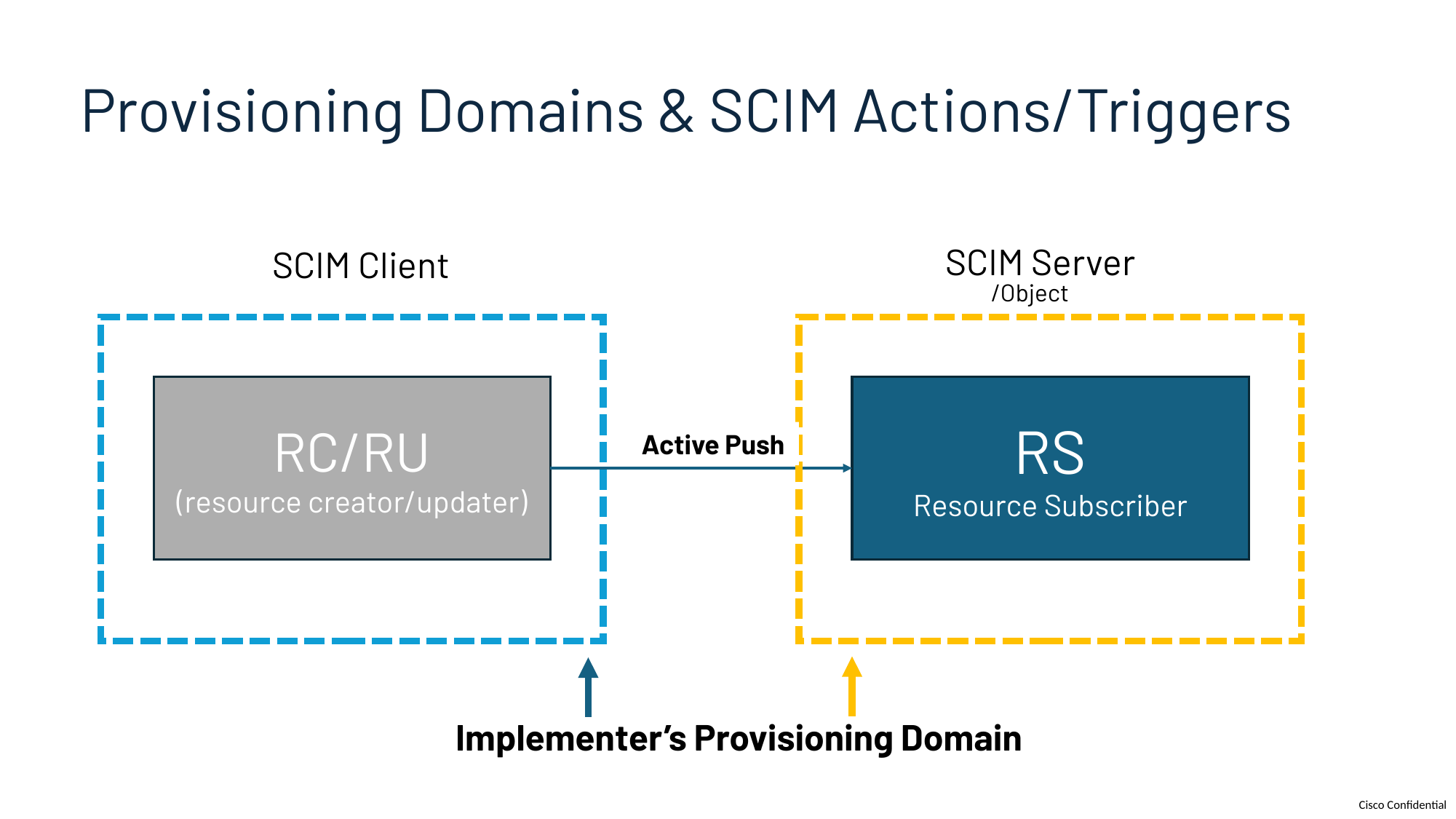

# Provisioning Domains & SCIM Actions/Triggers
SCIM Server
SCIM Client
/Object

RC/RU
(resource creator/updater)
RS
Resource Subscriber
Active Push
Implementer’s Provisioning Domain